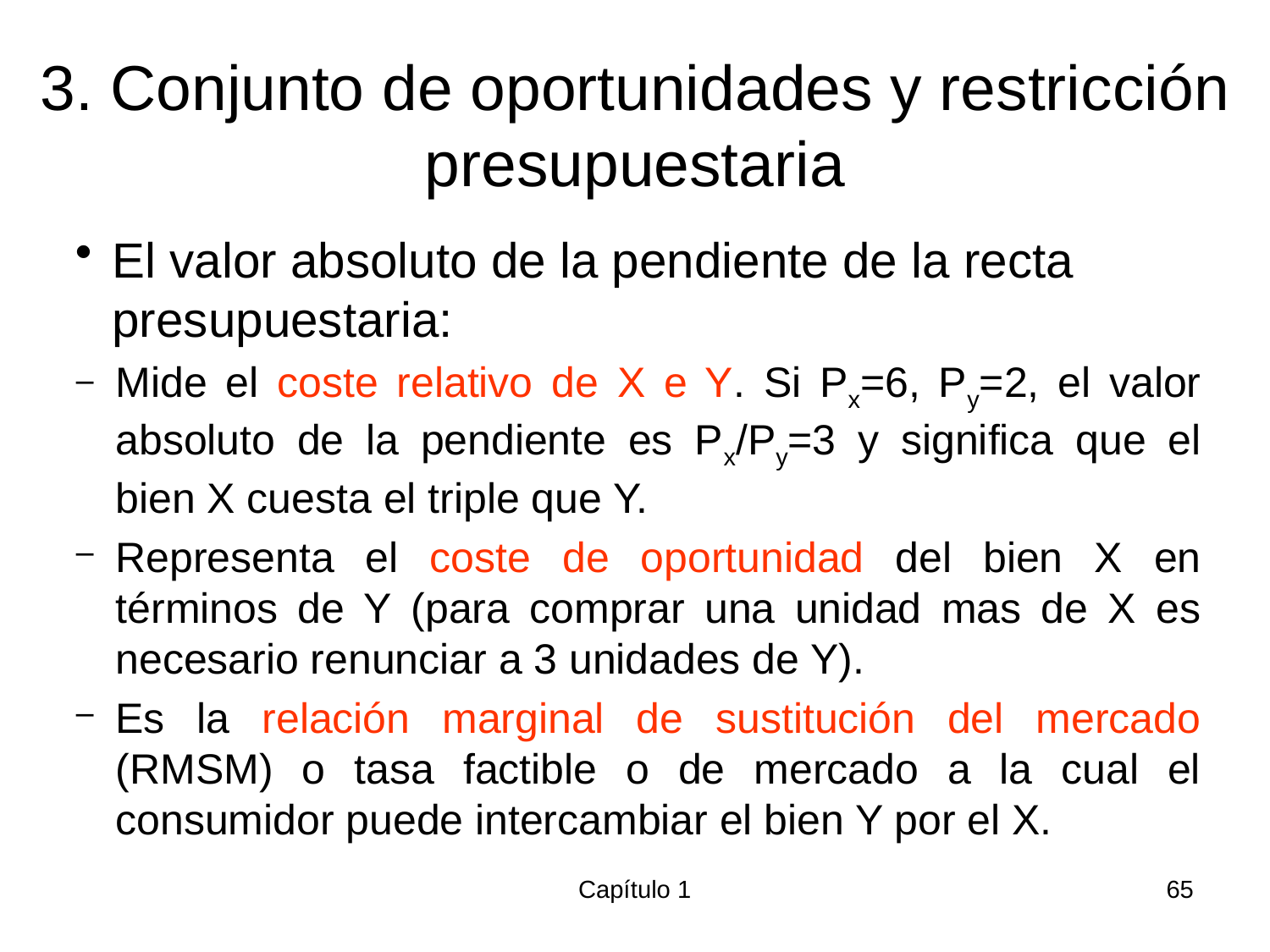

# 3. Conjunto de oportunidades y restricción presupuestaria
El valor absoluto de la pendiente de la recta presupuestaria:
Mide el coste relativo de X e Y. Si Px=6, Py=2, el valor absoluto de la pendiente es Px/Py=3 y significa que el bien X cuesta el triple que Y.
Representa el coste de oportunidad del bien X en términos de Y (para comprar una unidad mas de X es necesario renunciar a 3 unidades de Y).
Es la relación marginal de sustitución del mercado (RMSM) o tasa factible o de mercado a la cual el consumidor puede intercambiar el bien Y por el X.
Capítulo 1
65